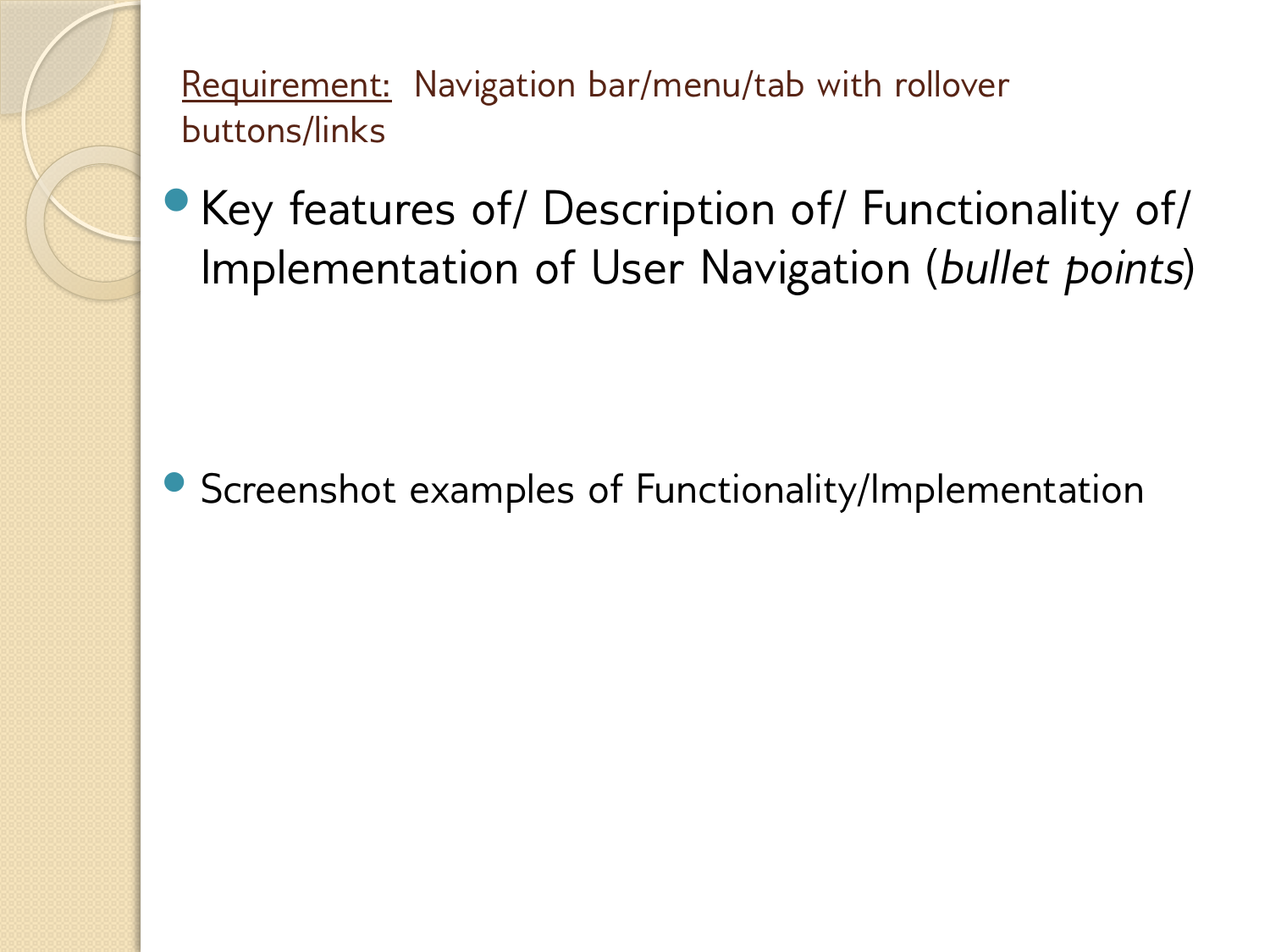

# Requirement:  Navigation bar/menu/tab with rollover buttons/links
Key features of/ Description of/ Functionality of/ Implementation of User Navigation (bullet points)

Screenshot examples of Functionality/Implementation